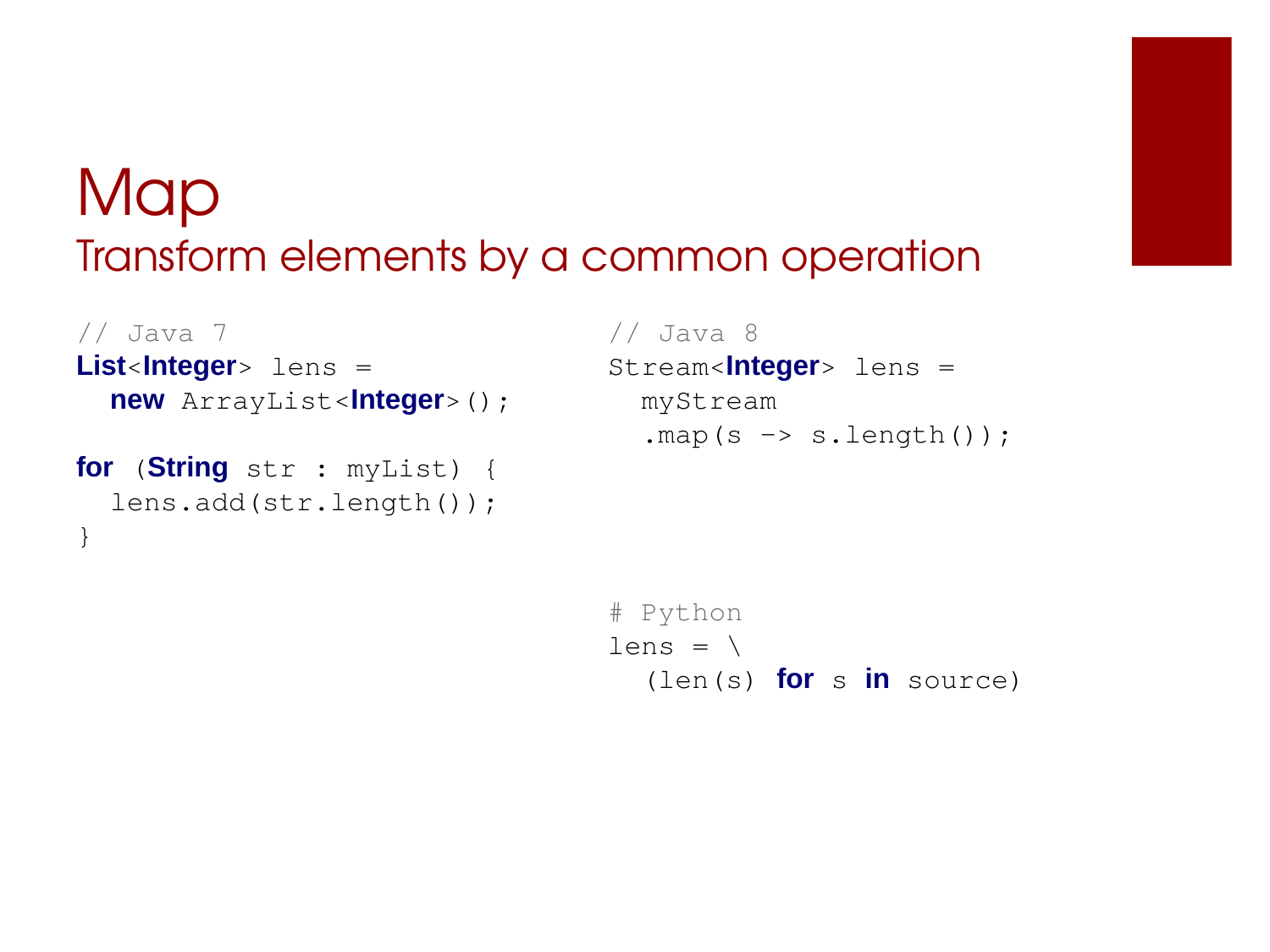

# Map Transform elements by a common operation
// Java 8
Stream<Integer> lens =
  myStream
  .map(s -> s.length());

// Java 7
List<Integer> lens =
  new ArrayList<Integer>();

for (String str : myList) {
  lens.add(str.length());
}

# Python
lens = \
  (len(s) for s in source)